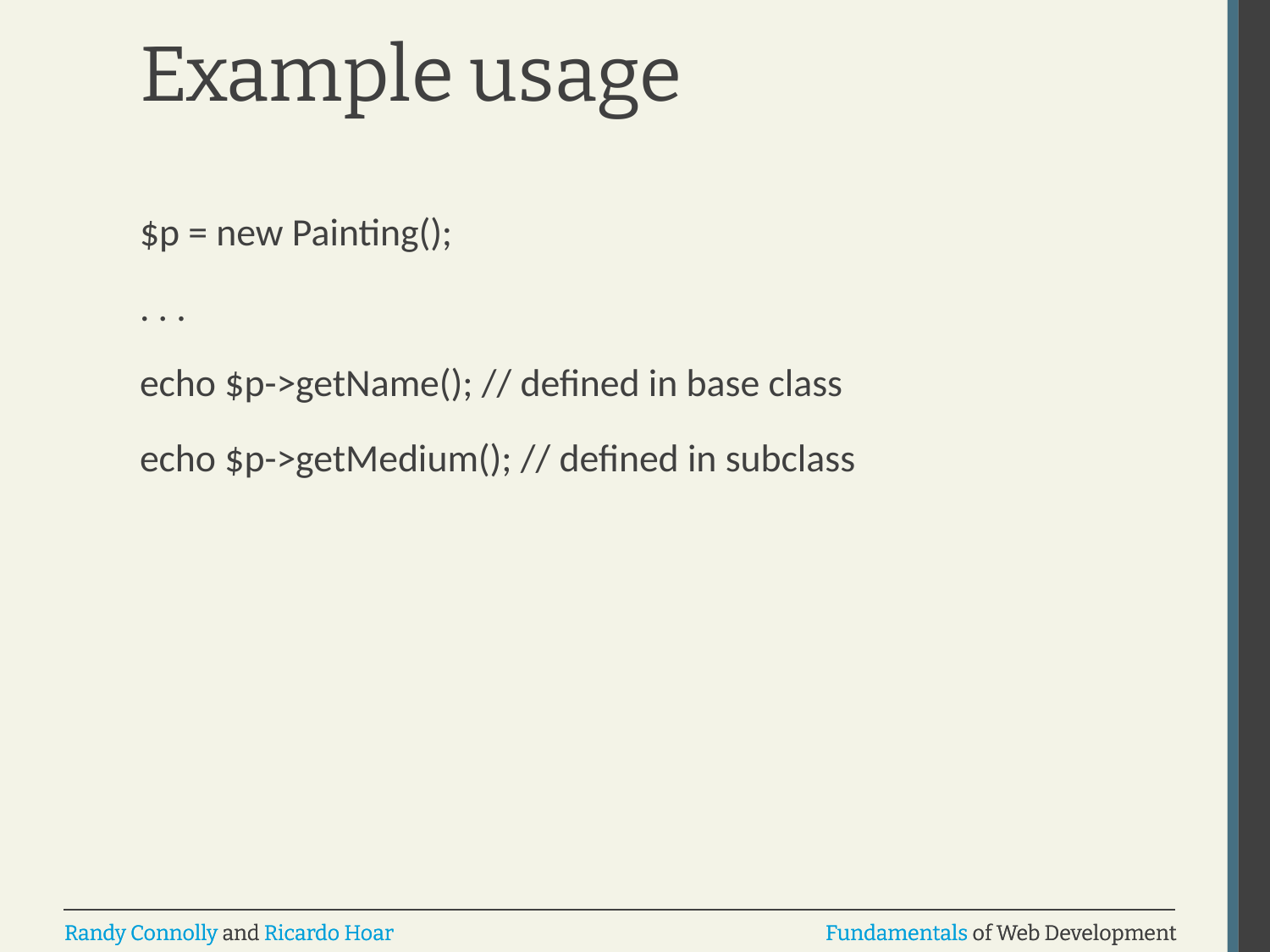

# Example usage

$p = new Painting();
. . .
echo $p->getName(); // defined in base class
echo $p->getMedium(); // defined in subclass